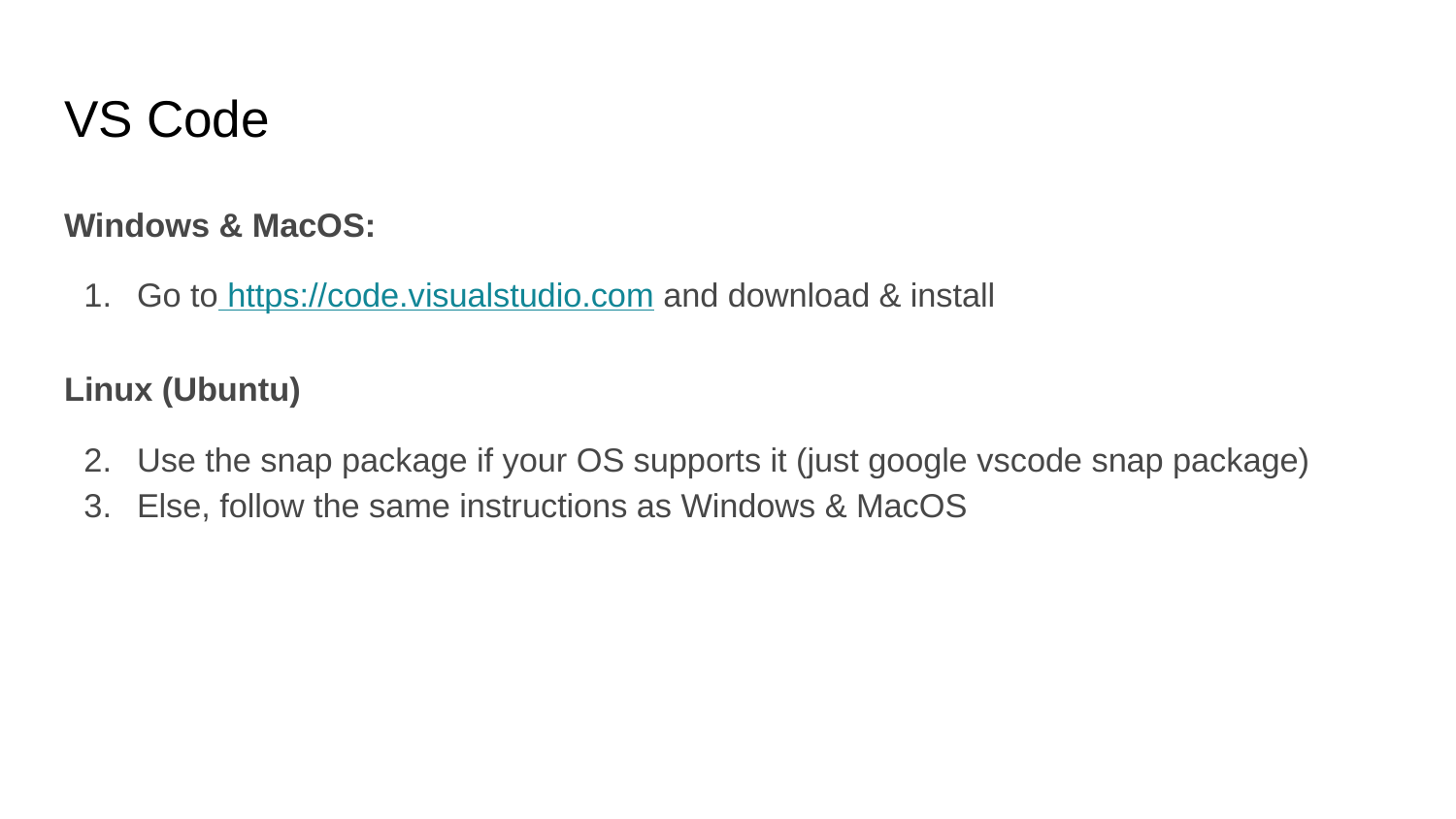

# VS Code
Windows & MacOS:
Go to https://code.visualstudio.com and download & install
Linux (Ubuntu)
Use the snap package if your OS supports it (just google vscode snap package)
Else, follow the same instructions as Windows & MacOS